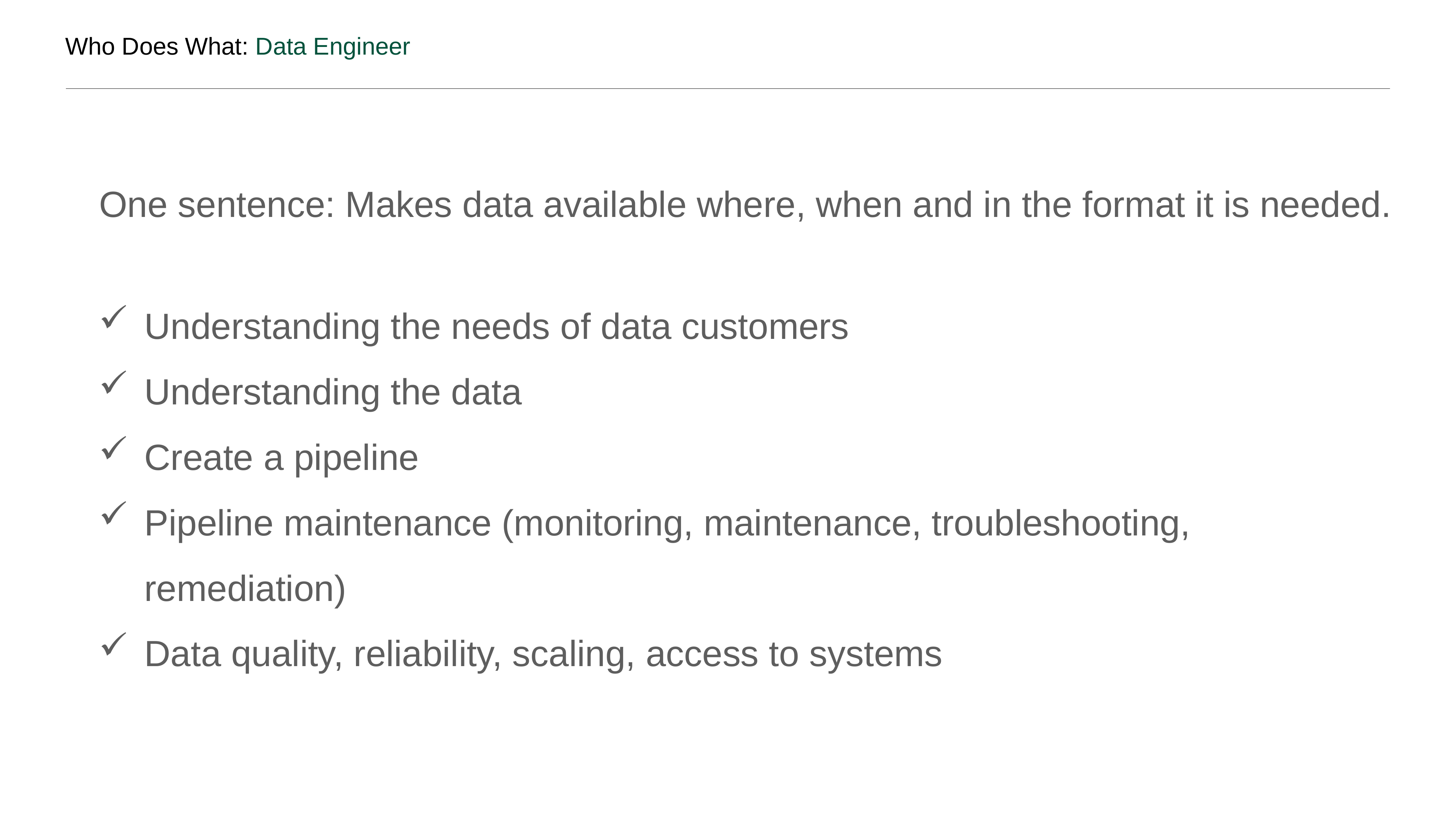

Who Does What: Data Engineer
One sentence: Makes data available where, when and in the format it is needed.
Understanding the needs of data customers
Understanding the data
Create a pipeline
Pipeline maintenance (monitoring, maintenance, troubleshooting, remediation)
Data quality, reliability, scaling, access to systems